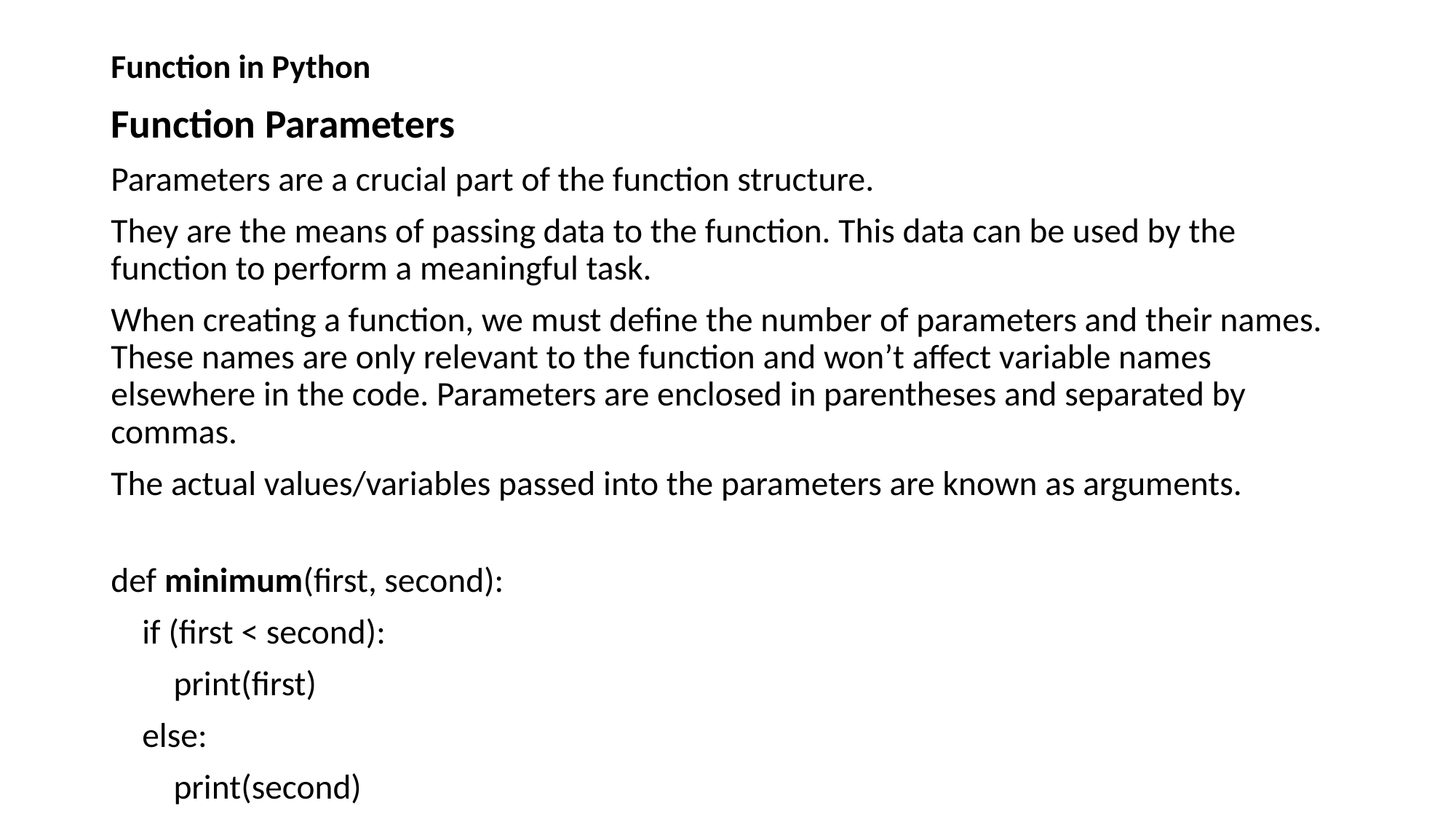

# Function in Python
Function Parameters
Parameters are a crucial part of the function structure.
They are the means of passing data to the function. This data can be used by the function to perform a meaningful task.
When creating a function, we must define the number of parameters and their names. These names are only relevant to the function and won’t affect variable names elsewhere in the code. Parameters are enclosed in parentheses and separated by commas.
The actual values/variables passed into the parameters are known as arguments.

def minimum(first, second):
    if (first < second):
        print(first)
    else:
        print(second)